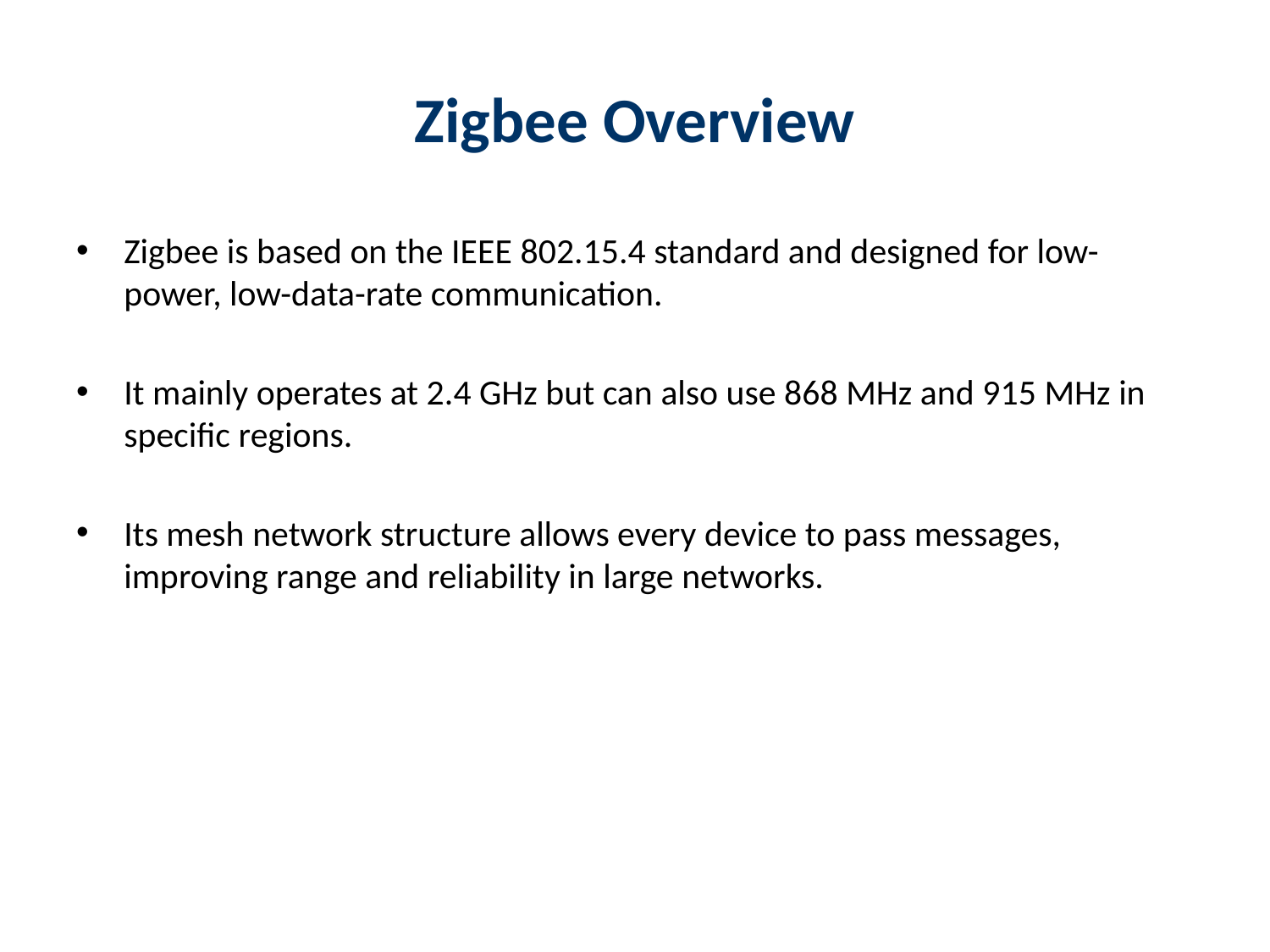

# Zigbee Overview
Zigbee is based on the IEEE 802.15.4 standard and designed for low-power, low-data-rate communication.

It mainly operates at 2.4 GHz but can also use 868 MHz and 915 MHz in specific regions.

Its mesh network structure allows every device to pass messages, improving range and reliability in large networks.